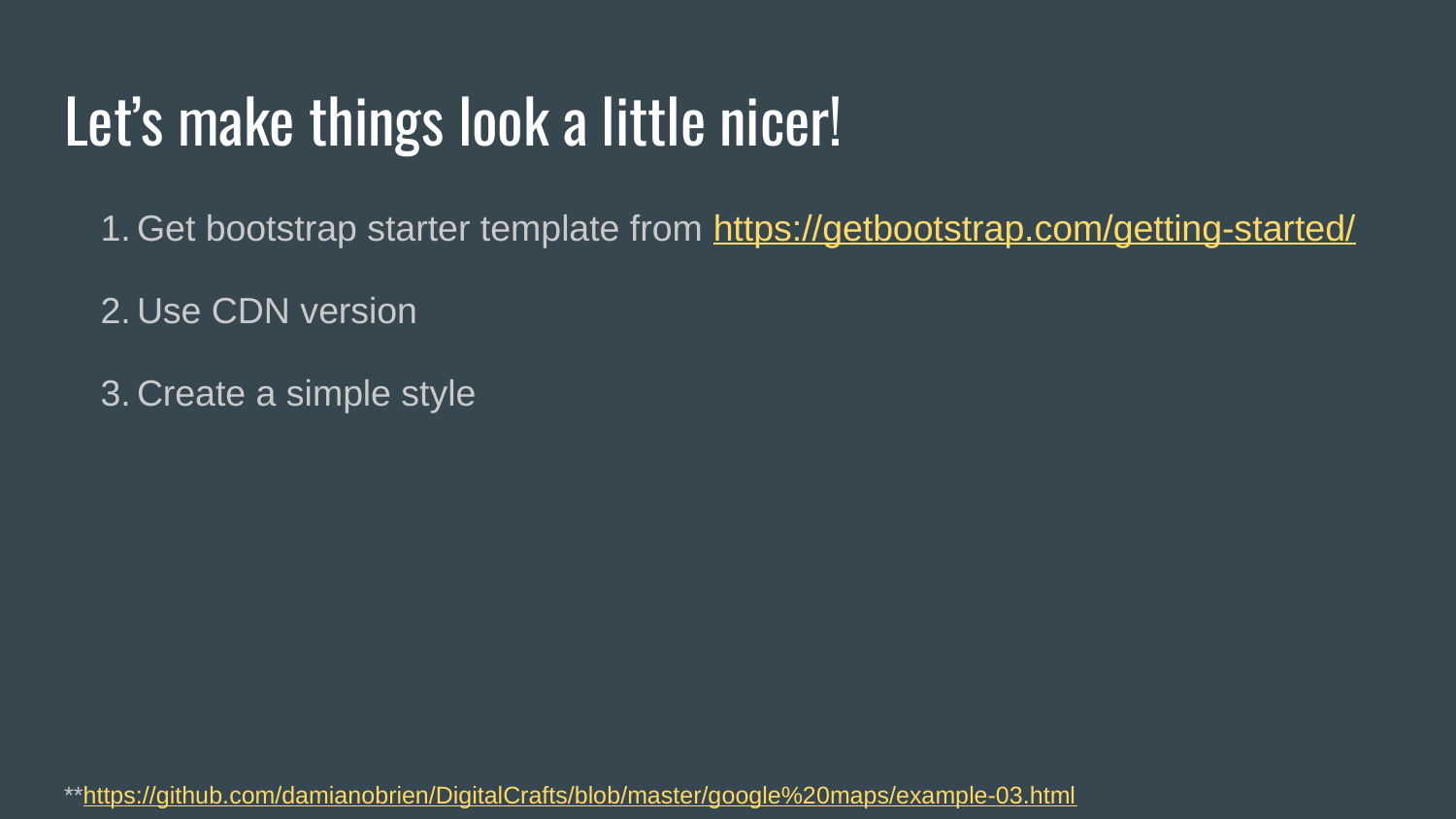

# Let’s make things look a little nicer!
Get bootstrap starter template from https://getbootstrap.com/getting-started/
Use CDN version
Create a simple style

**https://github.com/damianobrien/DigitalCrafts/blob/master/google%20maps/example-03.html